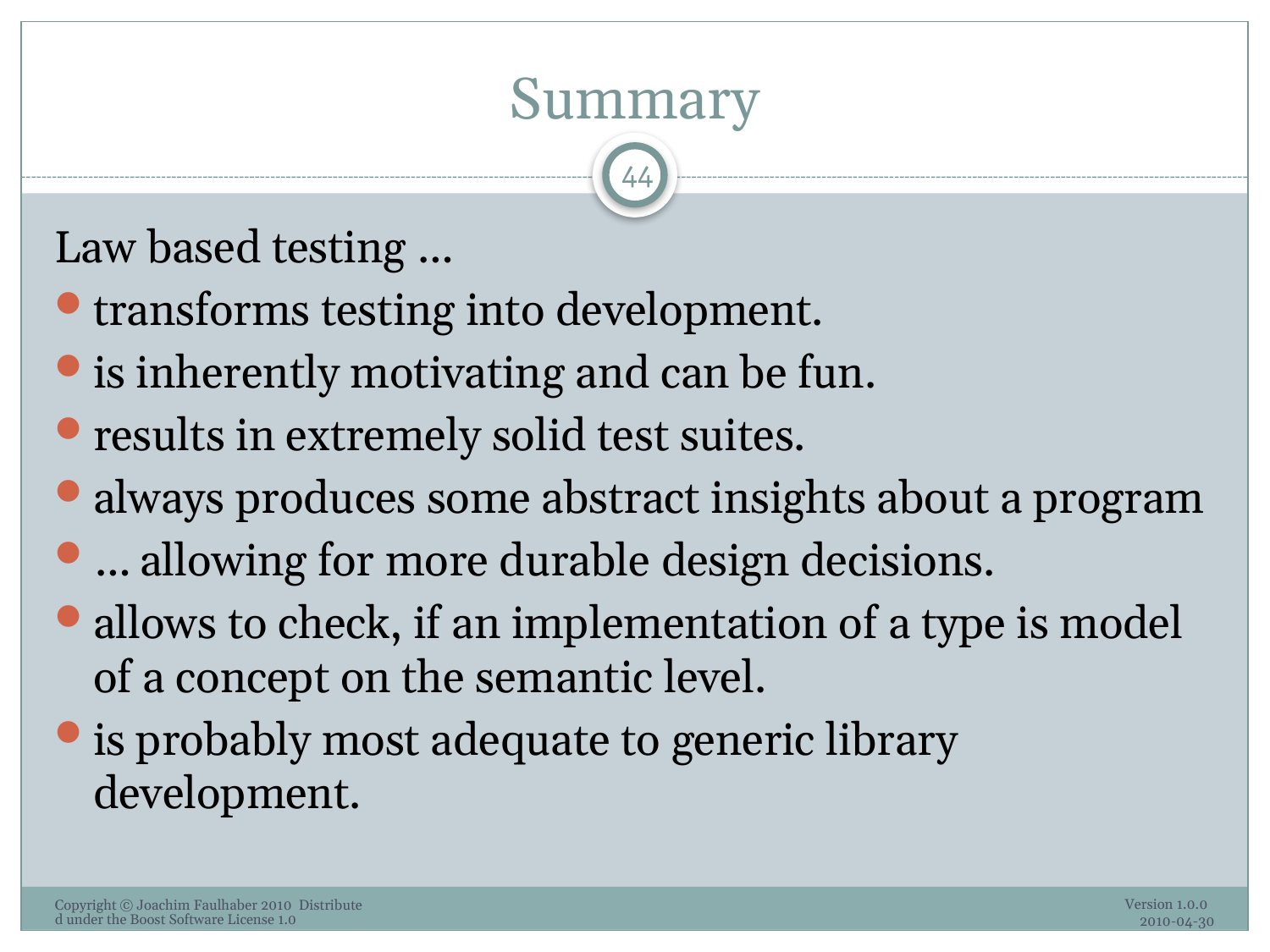

# Summary
44
Law based testing …
transforms testing into development.
is inherently motivating and can be fun.
results in extremely solid test suites.
always produces some abstract insights about a program
… allowing for more durable design decisions.
allows to check, if an implementation of a type is model of a concept on the semantic level.
is probably most adequate to generic library development.
Version 1.0.0   2010-04-30
Copyright © Joachim Faulhaber 2010  Distributed under the Boost Software License 1.0